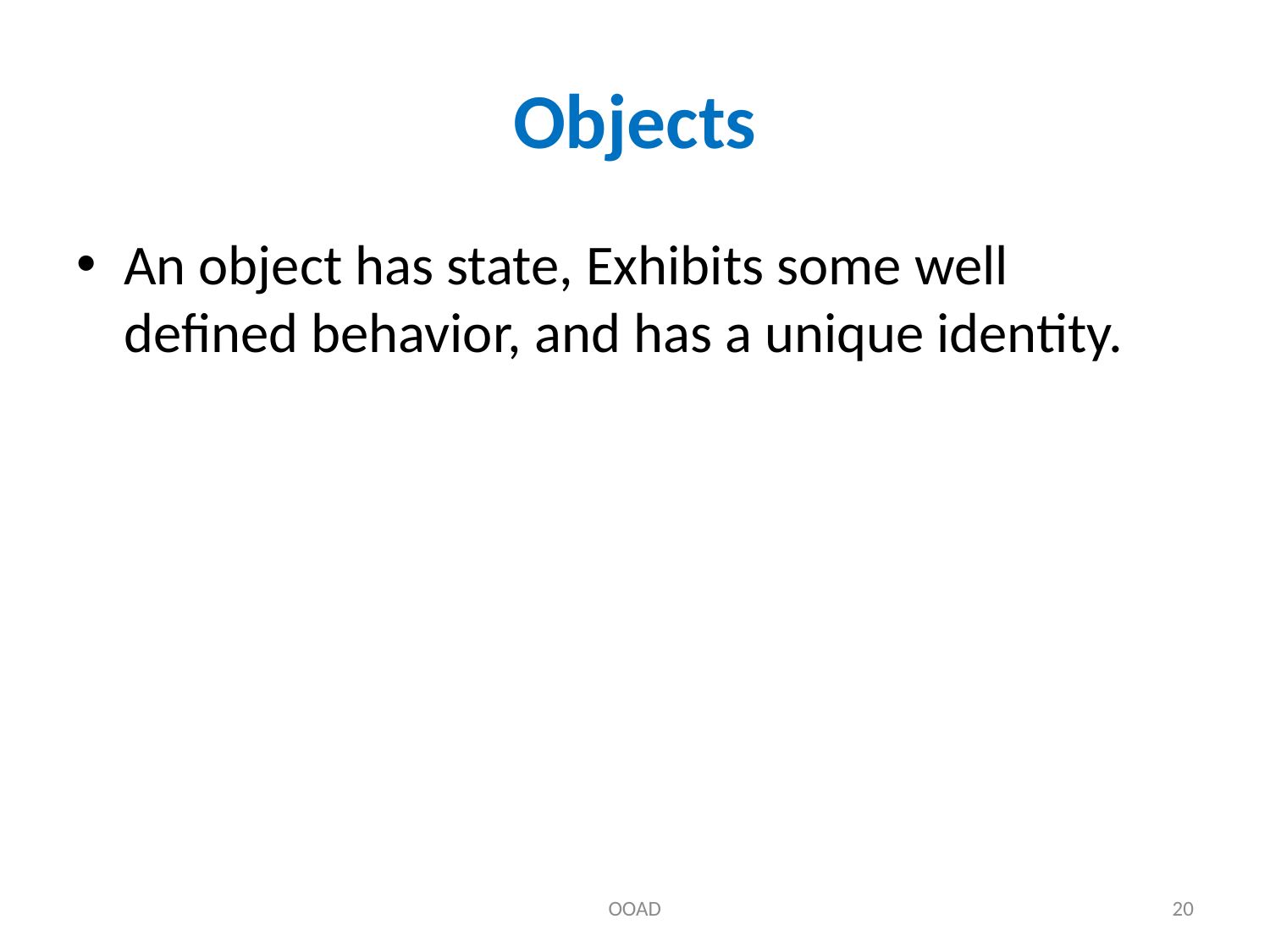

# Objects
An object has state, Exhibits some well defined behavior, and has a unique identity.
OOAD
20